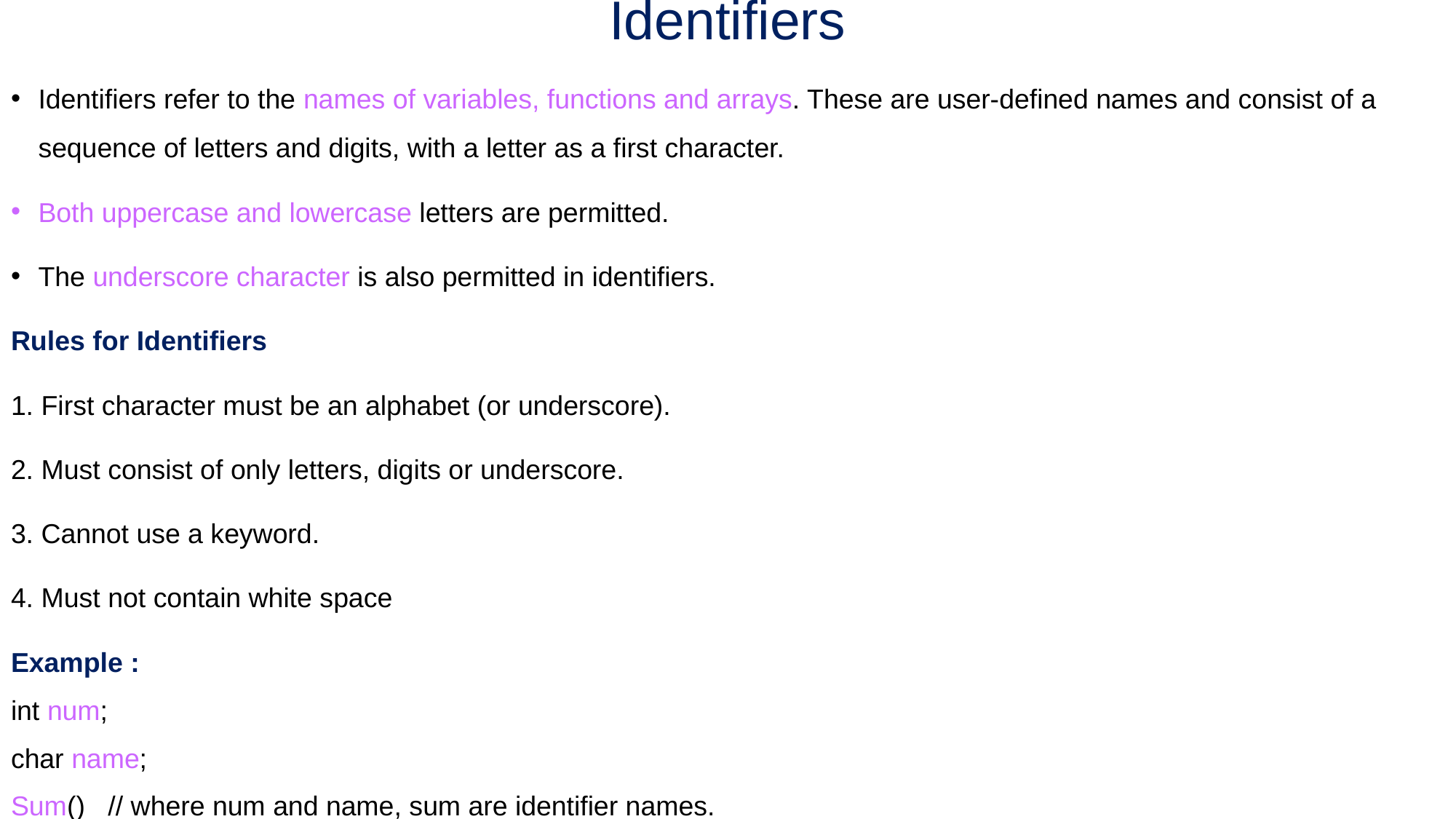

# Identifiers
Identifiers refer to the names of variables, functions and arrays. These are user-defined names and consist of a sequence of letters and digits, with a letter as a first character.
Both uppercase and lowercase letters are permitted.
The underscore character is also permitted in identifiers.
Rules for Identifiers
1. First character must be an alphabet (or underscore).
2. Must consist of only letters, digits or underscore.
3. Cannot use a keyword.
4. Must not contain white space
Example :
int num;
char name;
Sum()   // where num and name, sum are identifier names.